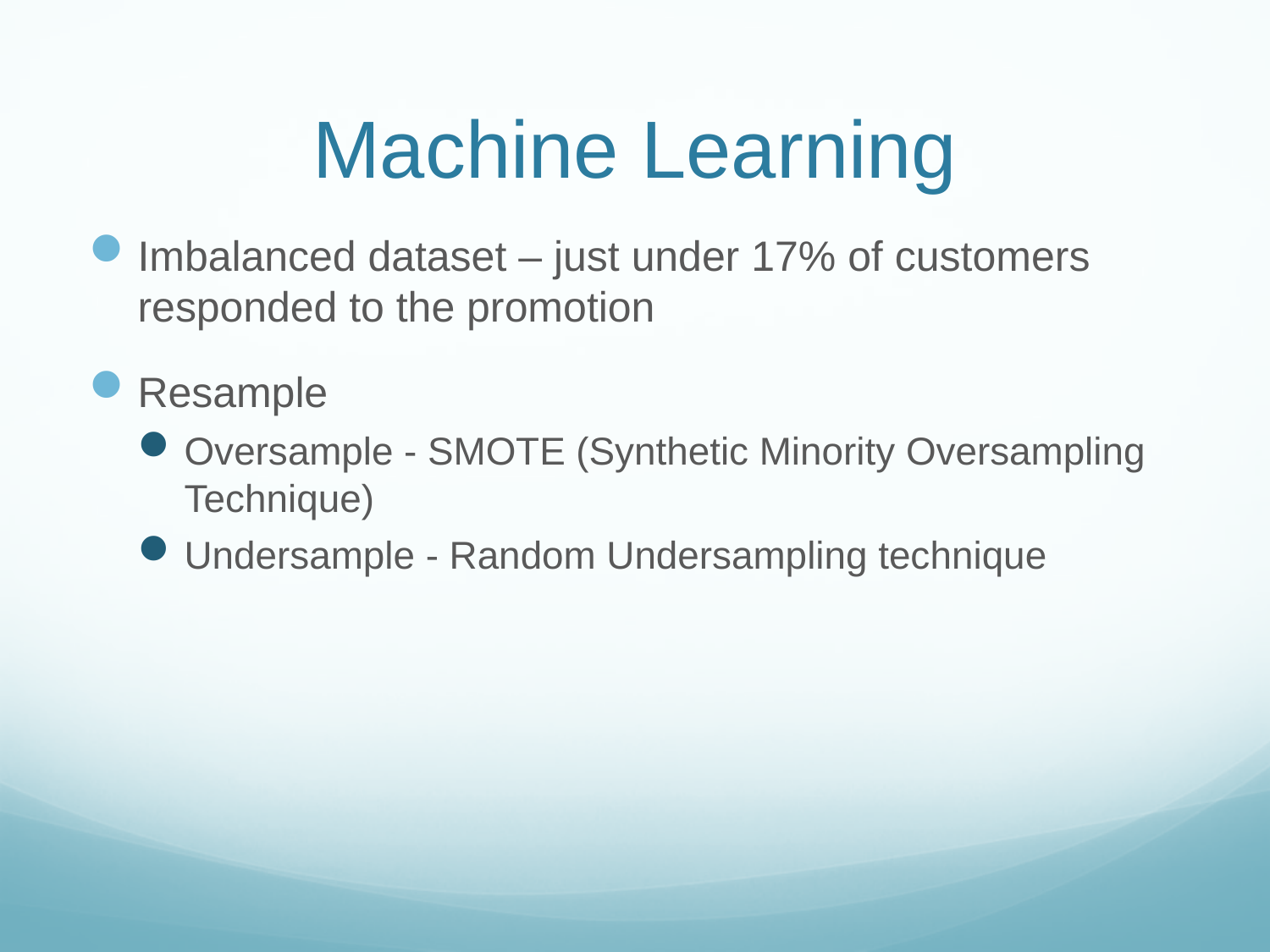

# Machine Learning
Imbalanced dataset – just under 17% of customers responded to the promotion
Resample
Oversample - SMOTE (Synthetic Minority Oversampling Technique)
Undersample - Random Undersampling technique